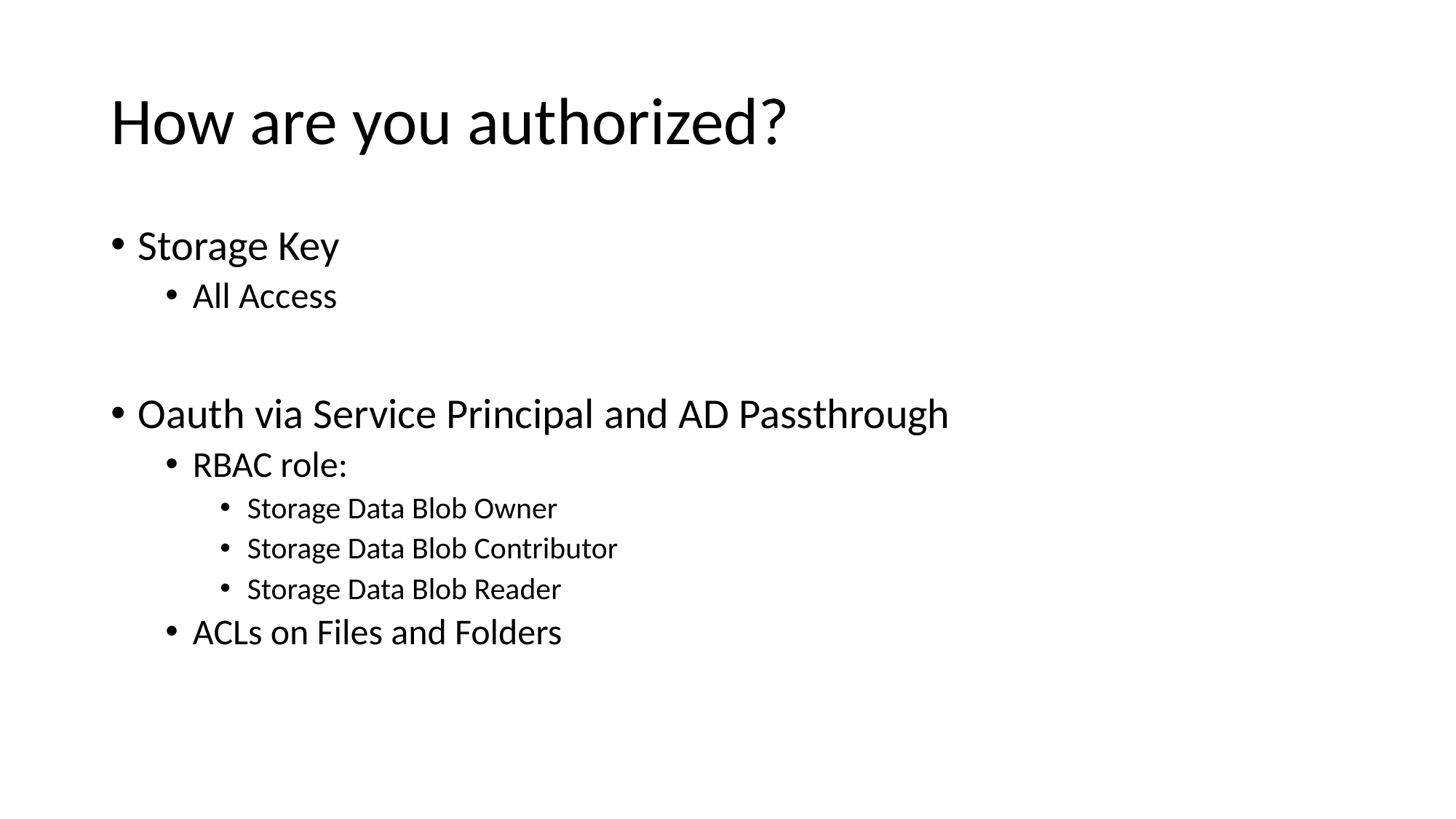

# How are you authorized?
Storage Key
All Access

Oauth via Service Principal and AD Passthrough
RBAC role:
Storage Data Blob Owner
Storage Data Blob Contributor
Storage Data Blob Reader
ACLs on Files and Folders